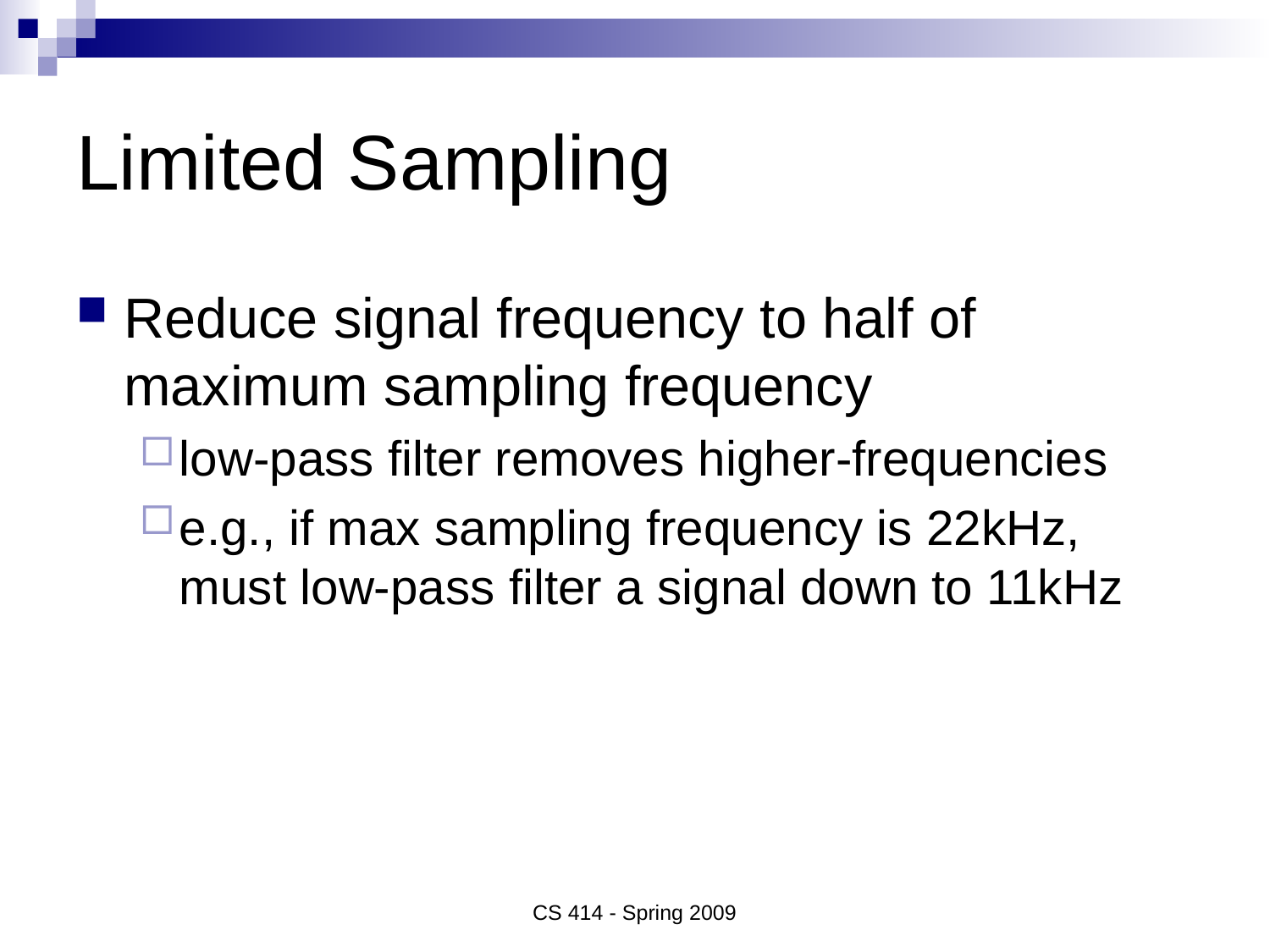

# Limited Sampling
Reduce signal frequency to half of maximum sampling frequency
low-pass filter removes higher-frequencies
e.g., if max sampling frequency is 22kHz, must low-pass filter a signal down to 11kHz
CS 414 - Spring 2009